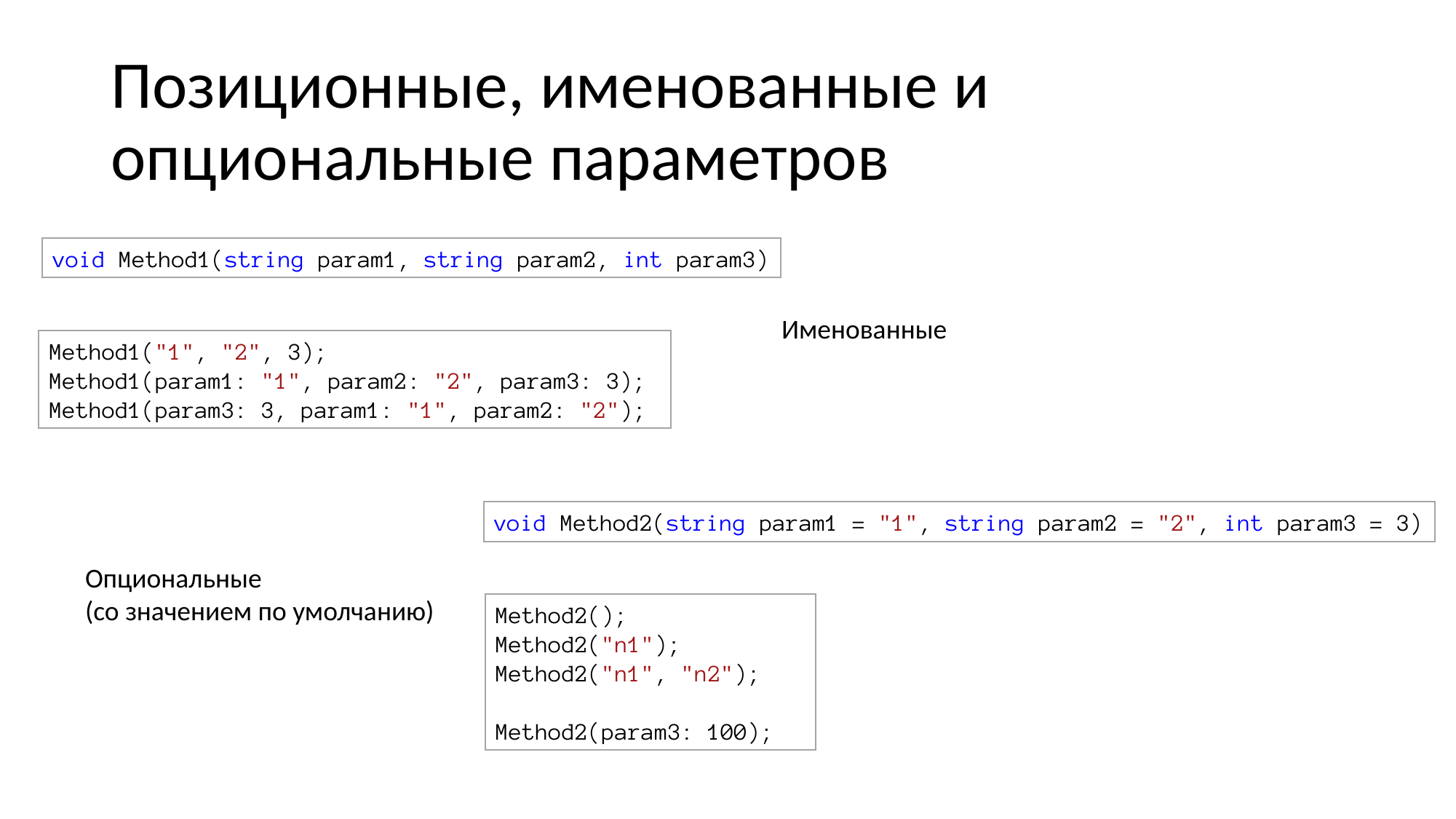

# Позиционные, именованные и опциональные параметров
void Method1(string param1, string param2, int param3)
Именованные
Method1("1", "2", 3);
Method1(param1: "1", param2: "2", param3: 3);
Method1(param3: 3, param1: "1", param2: "2");
void Method2(string param1 = "1", string param2 = "2", int param3 = 3)
Опциональные
(со значением по умолчанию)
Method2();
Method2("n1");
Method2("n1", "n2");

Method2(param3: 100);